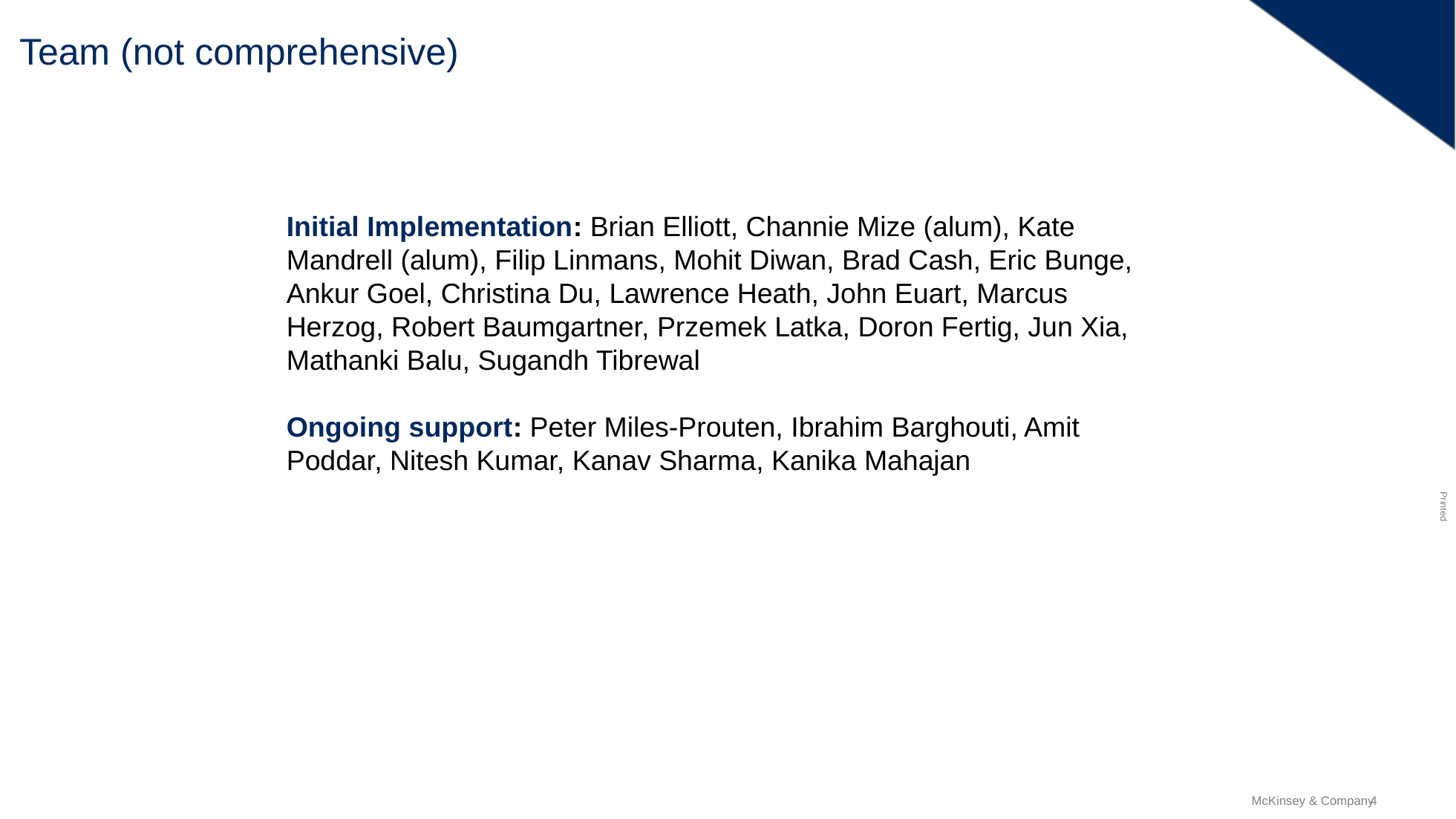

# Team (not comprehensive)
Initial Implementation: Brian Elliott, Channie Mize (alum), Kate Mandrell (alum), Filip Linmans, Mohit Diwan, Brad Cash, Eric Bunge, Ankur Goel, Christina Du, Lawrence Heath, John Euart, Marcus Herzog, Robert Baumgartner, Przemek Latka, Doron Fertig, Jun Xia, Mathanki Balu, Sugandh Tibrewal

Ongoing support: Peter Miles-Prouten, Ibrahim Barghouti, Amit Poddar, Nitesh Kumar, Kanav Sharma, Kanika Mahajan